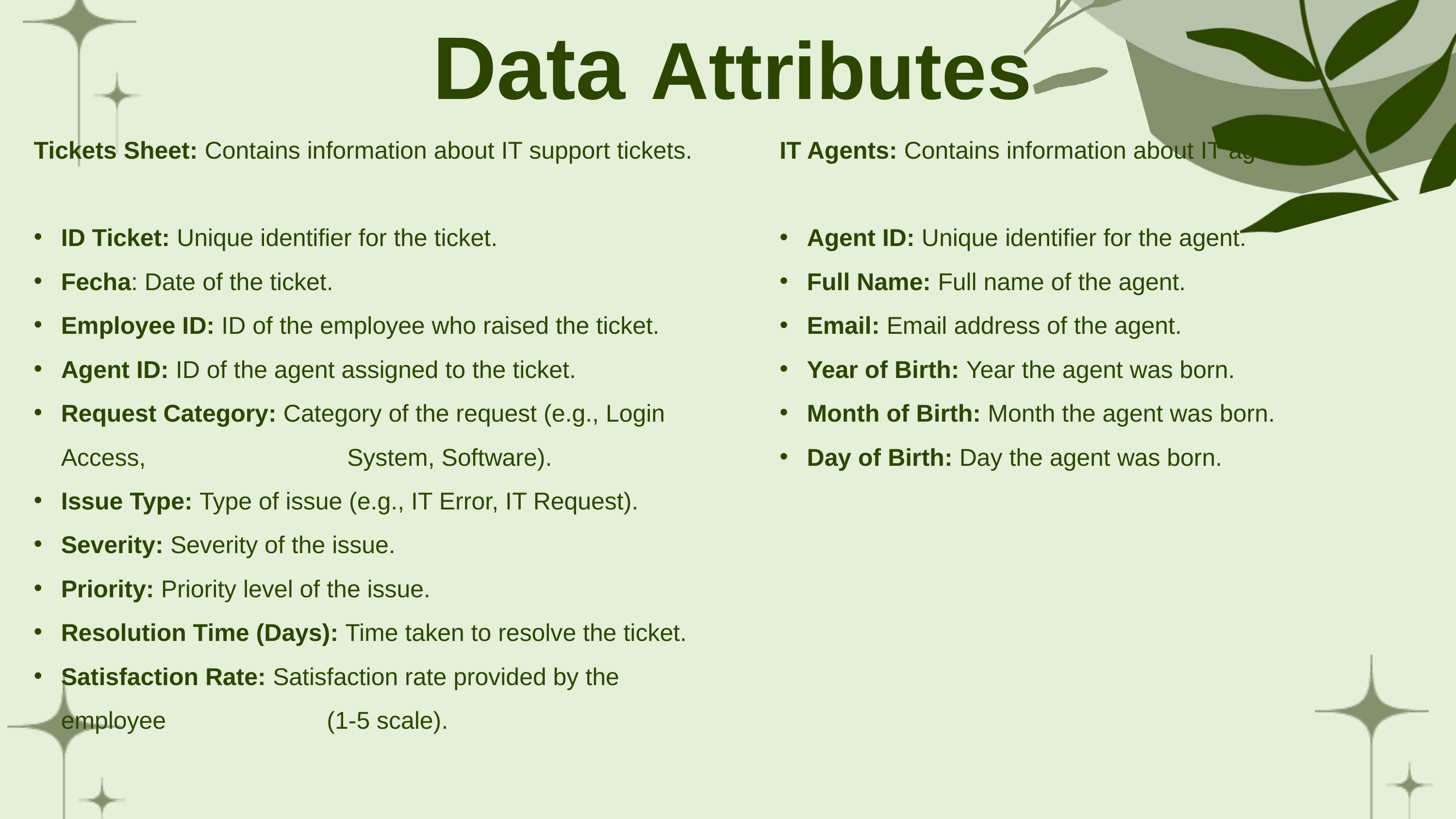

Data Attributes
Tickets Sheet: Contains information about IT support tickets.

ID Ticket: Unique identifier for the ticket.
Fecha: Date of the ticket.
Employee ID: ID of the employee who raised the ticket.
Agent ID: ID of the agent assigned to the ticket.
Request Category: Category of the request (e.g., Login Access,        		          System, Software).
Issue Type: Type of issue (e.g., IT Error, IT Request).
Severity: Severity of the issue.
Priority: Priority level of the issue.
Resolution Time (Days): Time taken to resolve the ticket.
Satisfaction Rate: Satisfaction rate provided by the employee 		       (1-5 scale).
IT Agents: Contains information about IT agents.

Agent ID: Unique identifier for the agent.
Full Name: Full name of the agent.
Email: Email address of the agent.
Year of Birth: Year the agent was born.
Month of Birth: Month the agent was born.
Day of Birth: Day the agent was born.